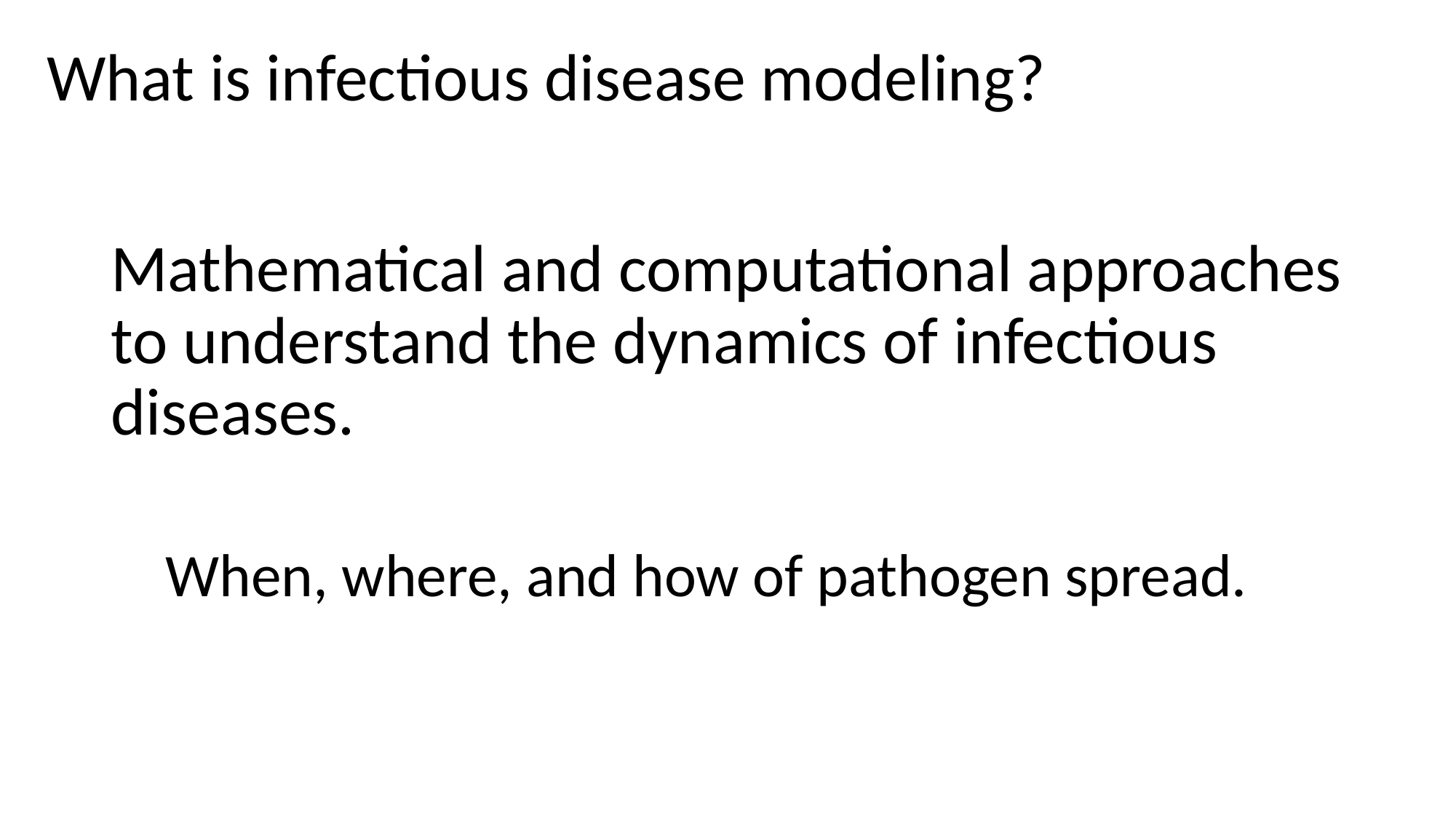

# What is infectious disease modeling?
Mathematical and computational approaches to understand the dynamics of infectious diseases.

When, where, and how of pathogen spread.